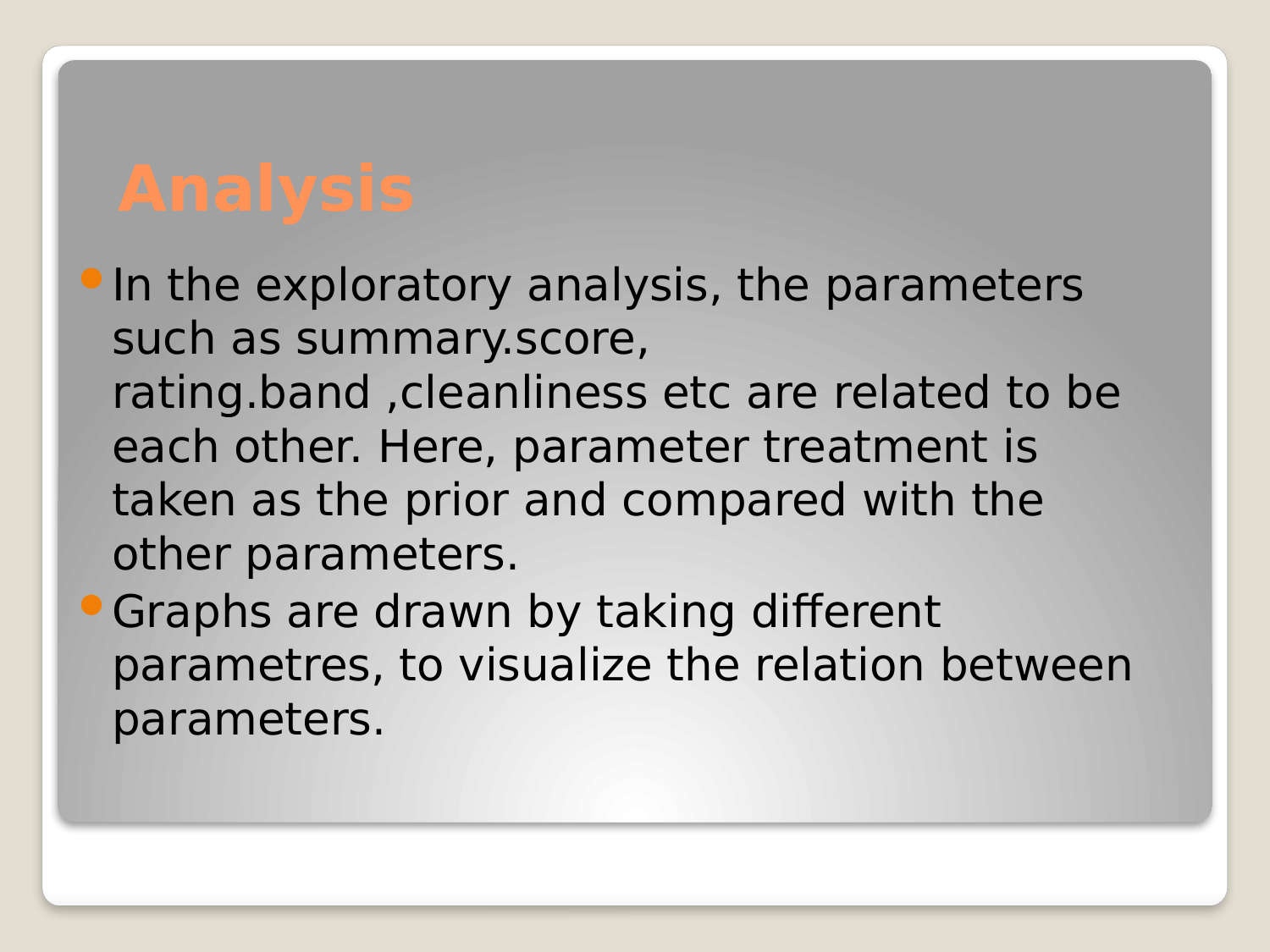

# Analysis
In the exploratory analysis, the parameters such as summary.score, rating.band ,cleanliness etc are related to be each other. Here, parameter treatment is taken as the prior and compared with the other parameters.
Graphs are drawn by taking different parametres, to visualize the relation between parameters.